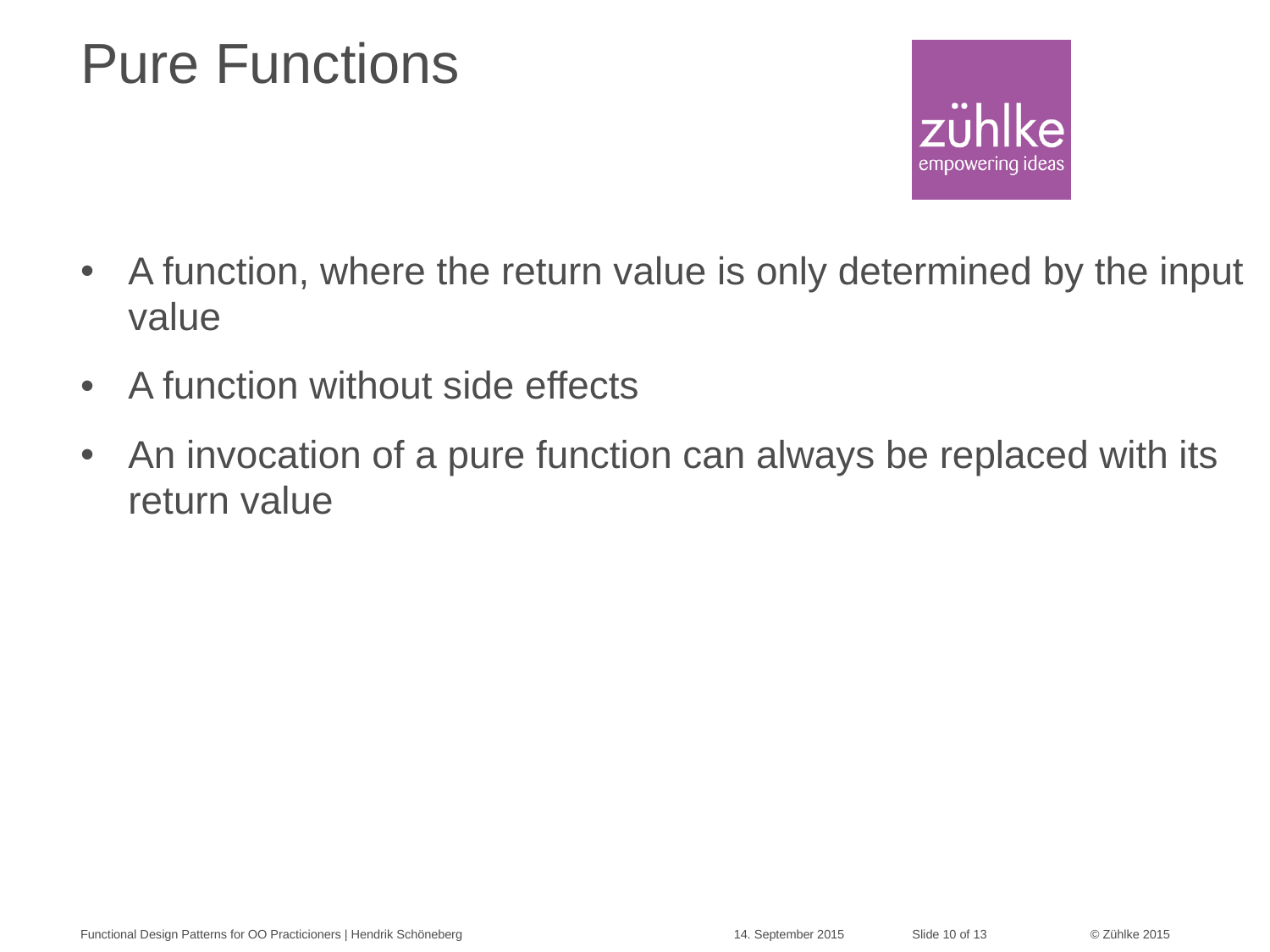

# Pure Functions

A function, where the return value is only determined by the input value
A function without side effects
An invocation of a pure function can always be replaced with its return value

Functional Design Patterns for OO Practicioners | Hendrik Schöneberg
14. September 2015
Slide 10 of 13